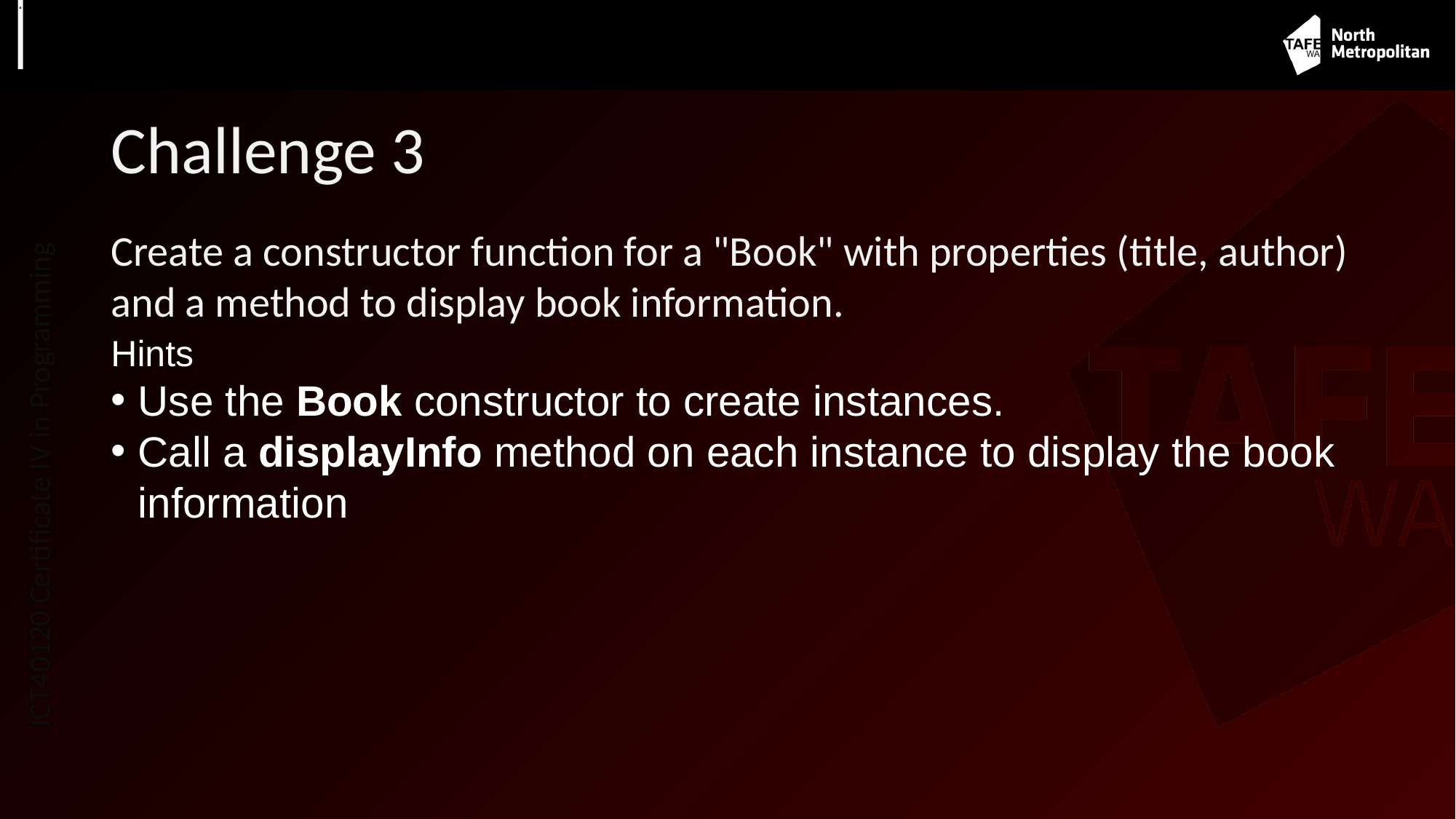

.

# Challenge 3
Create a constructor function for a "Book" with properties (title, author) and a method to display book information.
Hints
Use the Book constructor to create instances.
Call a displayInfo method on each instance to display the book information